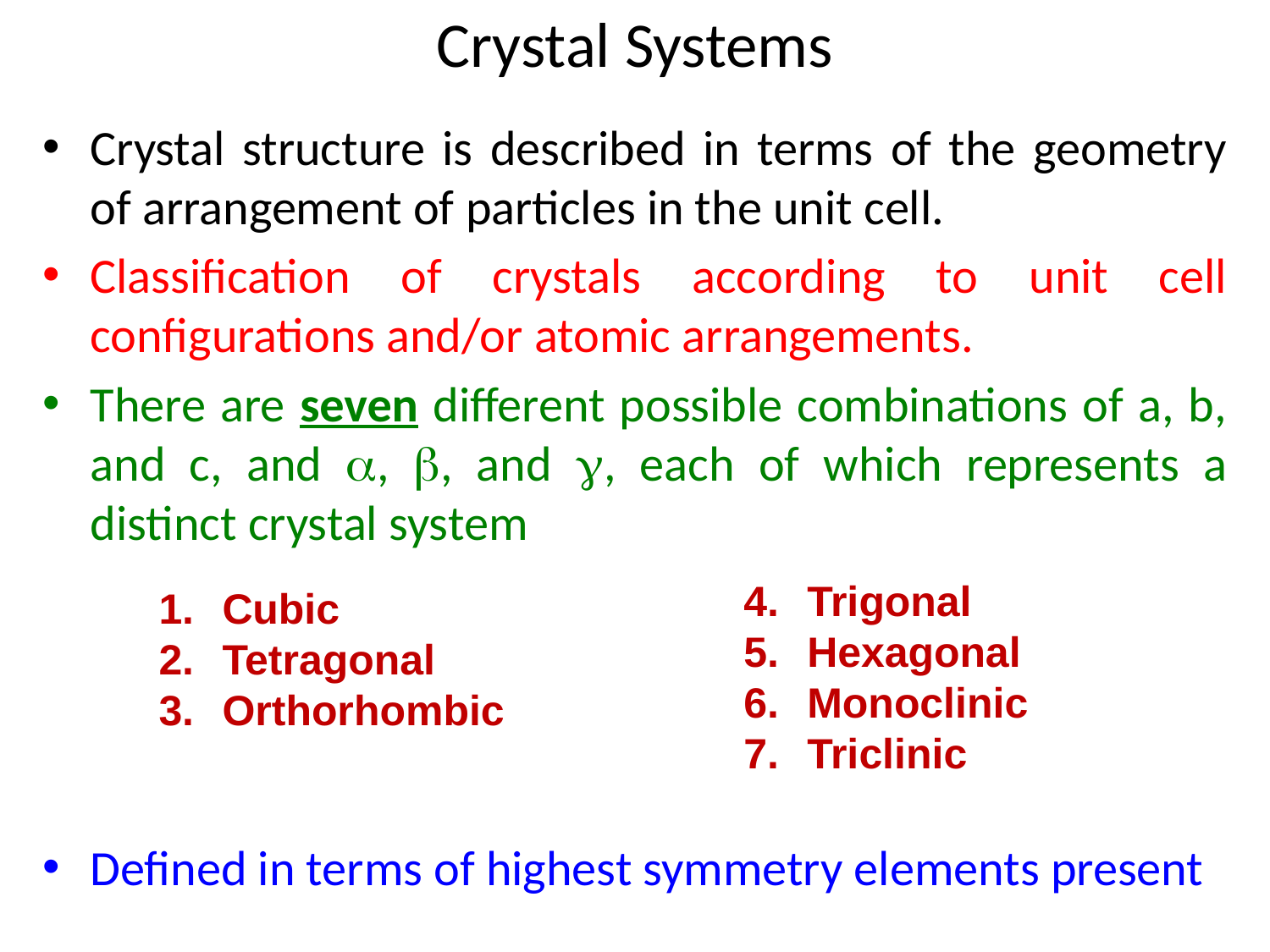

# Crystal Systems
Crystal structure is described in terms of the geometry of arrangement of particles in the unit cell.
Classification of crystals according to unit cell configurations and/or atomic arrangements.
There are seven different possible combinations of a, b, and c, and α, β, and γ, each of which represents a distinct crystal system

Defined in terms of highest symmetry elements present
Trigonal
Hexagonal
Monoclinic
Triclinic
Cubic
Tetragonal
Orthorhombic